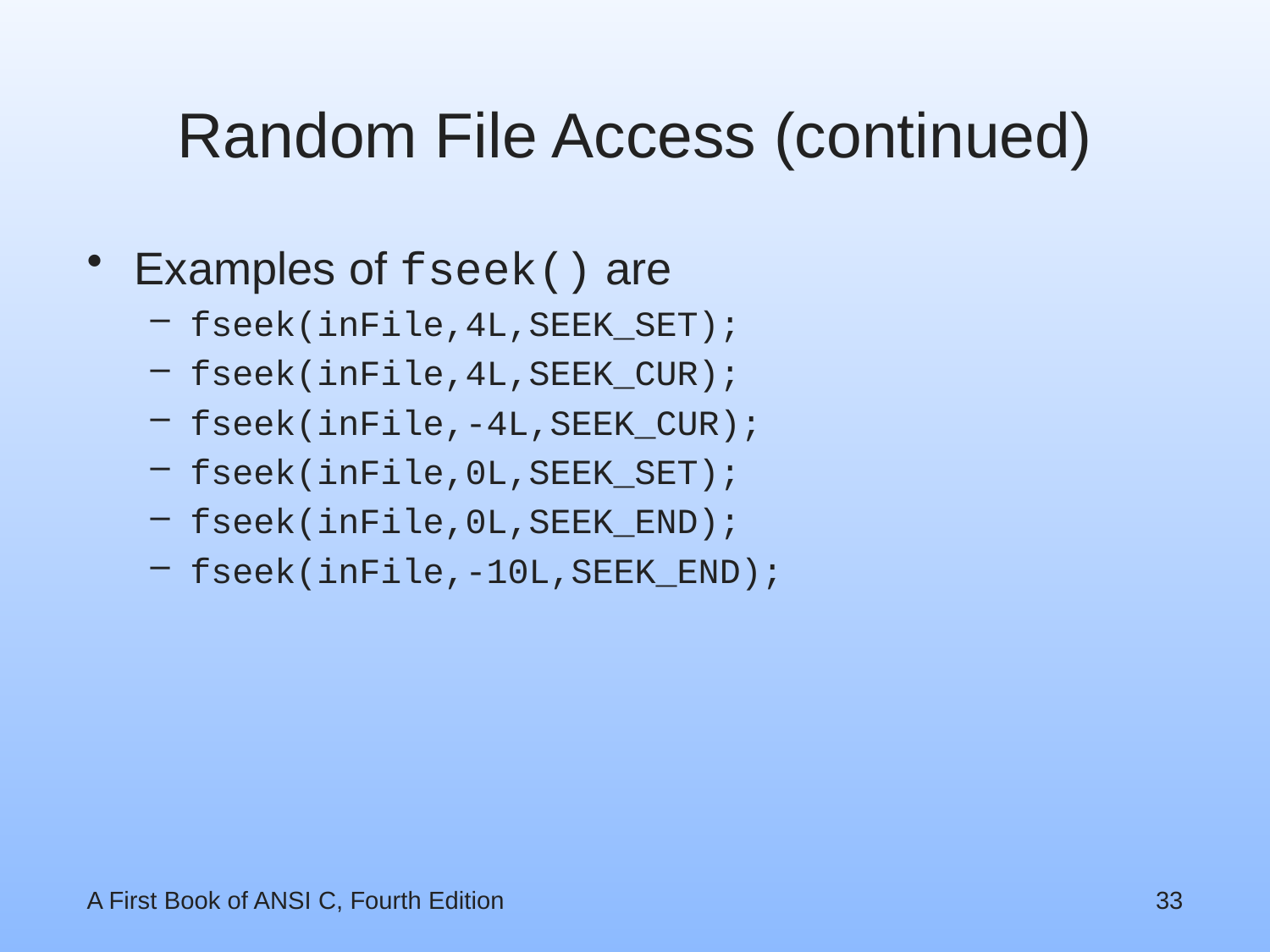

# Random File Access (continued)
Examples of fseek() are
fseek(inFile,4L,SEEK_SET);
fseek(inFile,4L,SEEK_CUR);
fseek(inFile,-4L,SEEK_CUR);
fseek(inFile,0L,SEEK_SET);
fseek(inFile,0L,SEEK_END);
fseek(inFile,-10L,SEEK_END);

A First Book of ANSI C, Fourth Edition
33